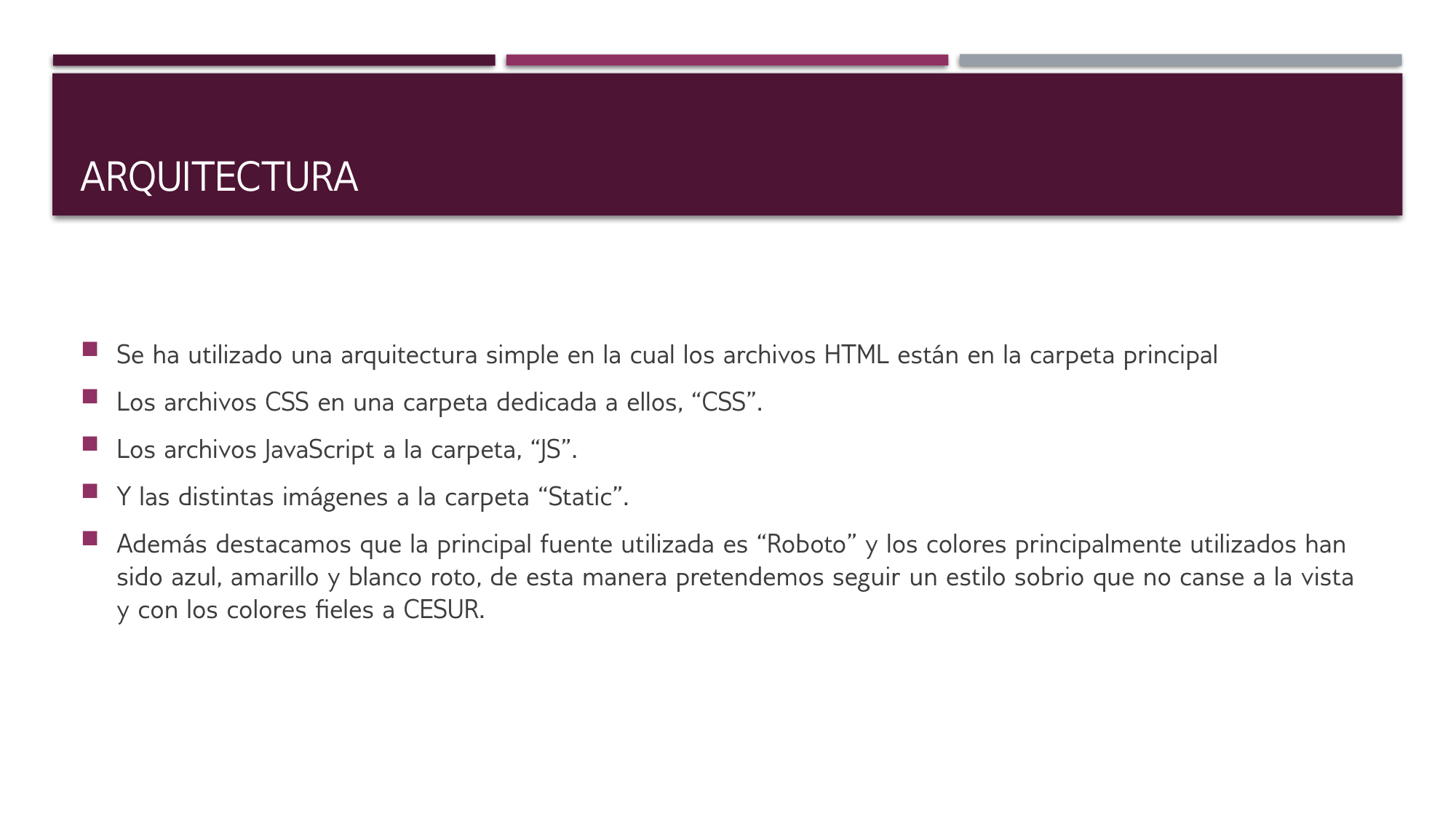

# Arquitectura
Se ha utilizado una arquitectura simple en la cual los archivos HTML están en la carpeta principal
Los archivos CSS en una carpeta dedicada a ellos, “CSS”.
Los archivos JavaScript a la carpeta, “JS”.
Y las distintas imágenes a la carpeta “Static”.
Además destacamos que la principal fuente utilizada es “Roboto” y los colores principalmente utilizados han sido azul, amarillo y blanco roto, de esta manera pretendemos seguir un estilo sobrio que no canse a la vista y con los colores fieles a CESUR.